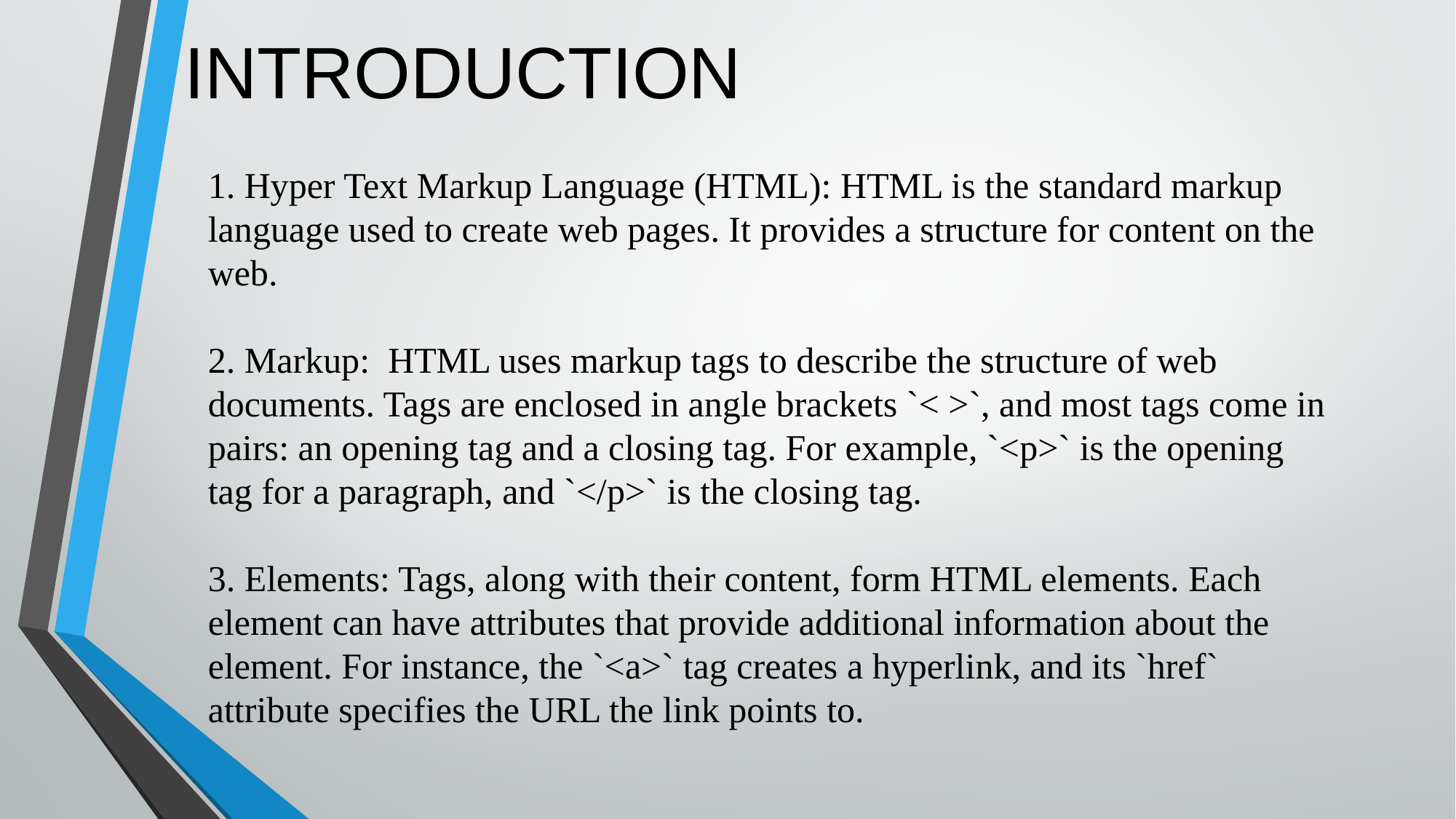

# INTRODUCTION

1. Hyper Text Markup Language (HTML): HTML is the standard markup language used to create web pages. It provides a structure for content on the web.

2. Markup:  HTML uses markup tags to describe the structure of web documents. Tags are enclosed in angle brackets `< >`, and most tags come in pairs: an opening tag and a closing tag. For example, `<p>` is the opening tag for a paragraph, and `</p>` is the closing tag.

3. Elements: Tags, along with their content, form HTML elements. Each element can have attributes that provide additional information about the element. For instance, the `<a>` tag creates a hyperlink, and its `href` attribute specifies the URL the link points to.

.